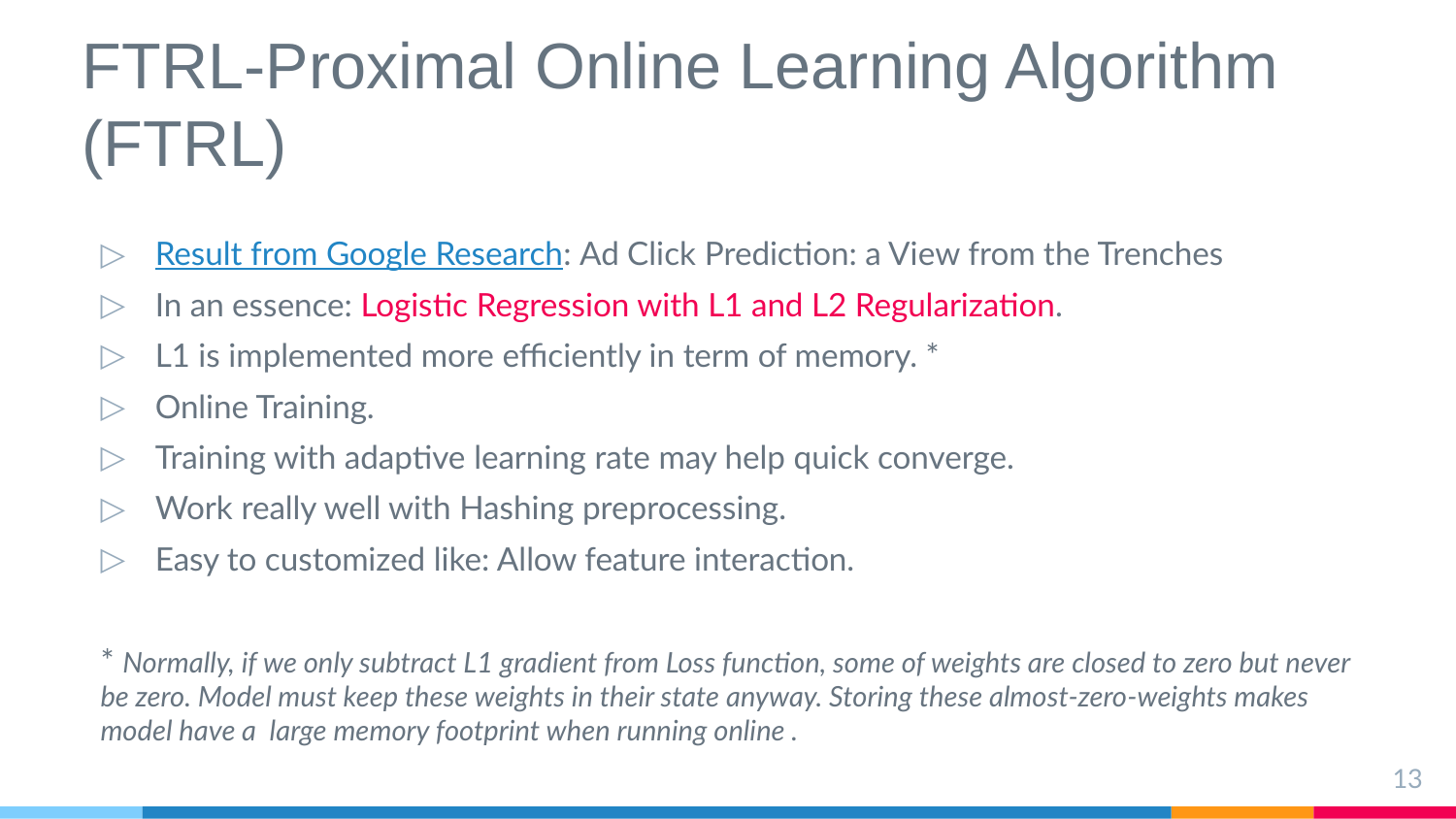

# FTRL-Proximal Online Learning Algorithm (FTRL)
Result from Google Research: Ad Click Prediction: a View from the Trenches
In an essence: Logistic Regression with L1 and L2 Regularization.
L1 is implemented more efficiently in term of memory. *
Online Training.
Training with adaptive learning rate may help quick converge.
Work really well with Hashing preprocessing.
Easy to customized like: Allow feature interaction.

* Normally, if we only subtract L1 gradient from Loss function, some of weights are closed to zero but never be zero. Model must keep these weights in their state anyway. Storing these almost-zero-weights makes model have a  large memory footprint when running online .
13